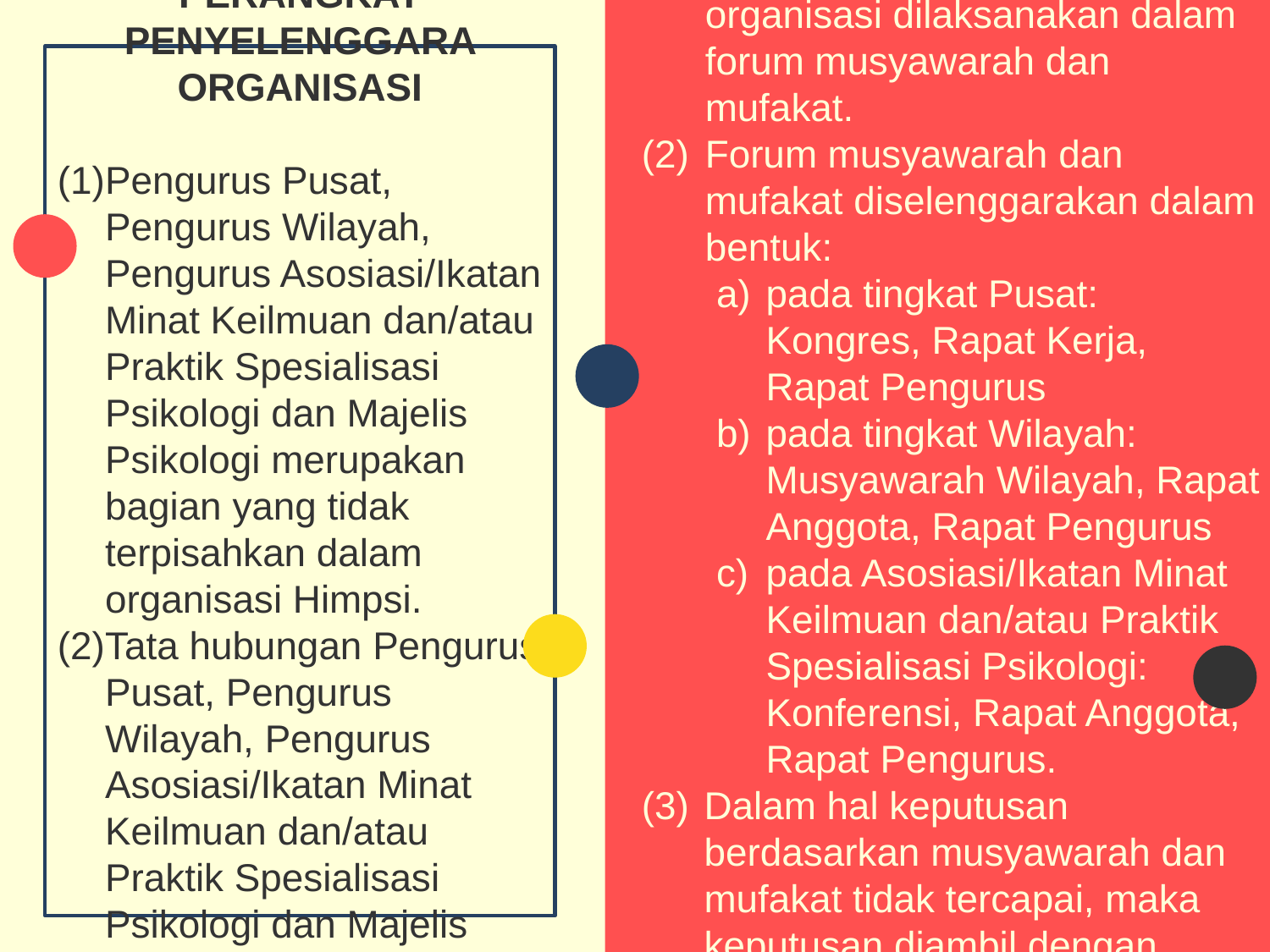

BAB VIII PENGAMBILAN KEPUTUSAN
Pasal 15
Pengambilan keputusan organisasi dilaksanakan dalam forum musyawarah dan mufakat.
Forum musyawarah dan mufakat diselenggarakan dalam bentuk:
pada tingkat Pusat: Kongres, Rapat Kerja, Rapat Pengurus
pada tingkat Wilayah: Musyawarah Wilayah, Rapat Anggota, Rapat Pengurus
pada Asosiasi/Ikatan Minat Keilmuan dan/atau Praktik Spesialisasi Psikologi: Konferensi, Rapat Anggota, Rapat Pengurus.
(3) 	Dalam hal keputusan berdasarkan musyawarah dan mufakat tidak tercapai, maka keputusan diambil dengan pemungutan suara berdasarkan suara terbanyak yang dilaksanakan secara bebas dan rahasia.

BAB VII
TATA HUBUNGAN ANTAR PERANGKAT PENYELENGGARA ORGANISASI

Pengurus Pusat, Pengurus Wilayah, Pengurus Asosiasi/Ikatan Minat Keilmuan dan/atau Praktik Spesialisasi Psikologi dan Majelis Psikologi merupakan bagian yang tidak terpisahkan dalam organisasi Himpsi.
Tata hubungan Pengurus Pusat, Pengurus Wilayah, Pengurus Asosiasi/Ikatan Minat Keilmuan dan/atau Praktik Spesialisasi Psikologi dan Majelis Psikologi diatur dalam Anggaran Rumah Tangga.